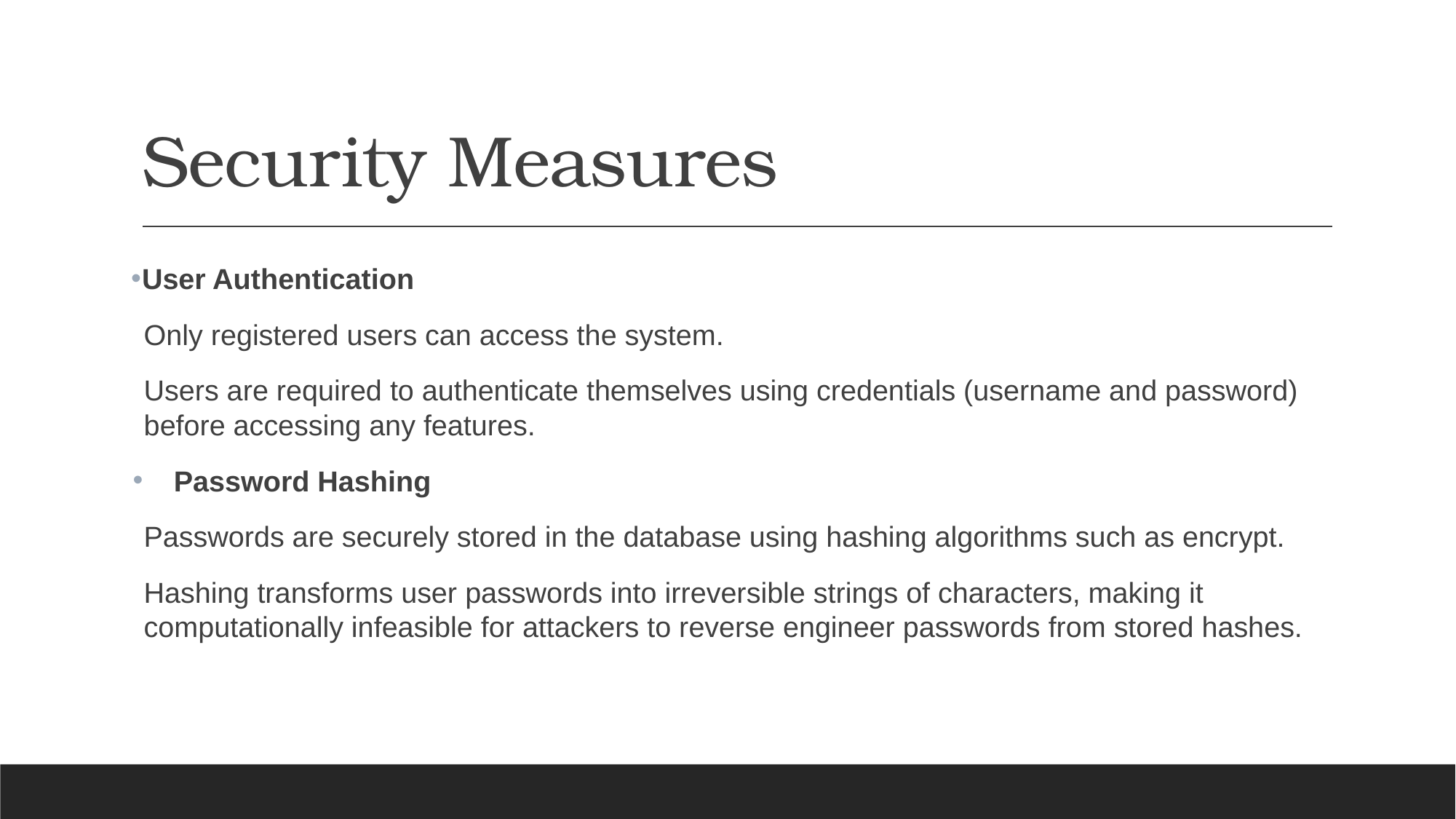

# Security Measures
User Authentication
Only registered users can access the system.
Users are required to authenticate themselves using credentials (username and password) before accessing any features.
Password Hashing
Passwords are securely stored in the database using hashing algorithms such as encrypt.
Hashing transforms user passwords into irreversible strings of characters, making it computationally infeasible for attackers to reverse engineer passwords from stored hashes.